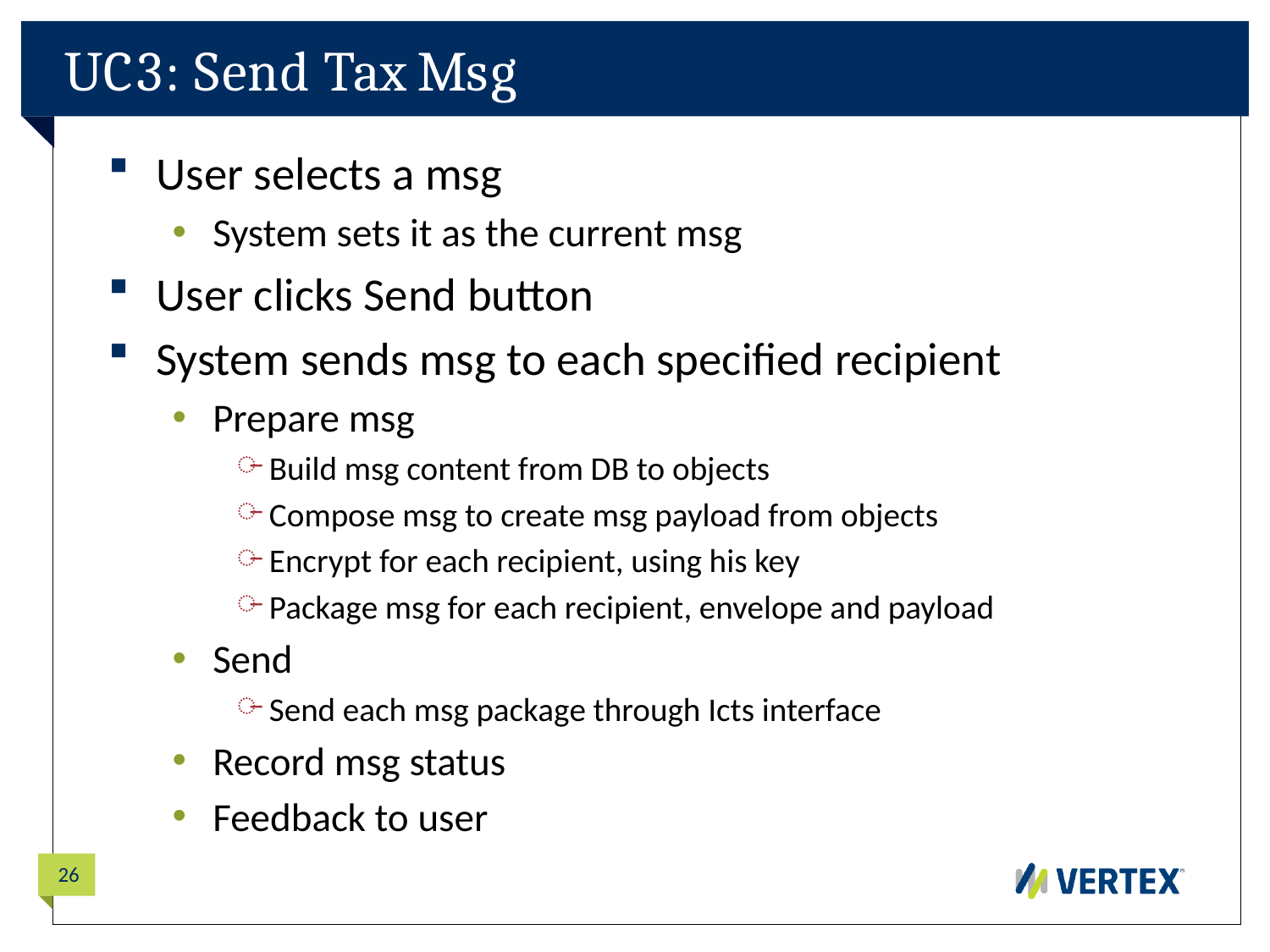

# UC3: Send Tax Msg
User selects a msg
System sets it as the current msg
User clicks Send button
System sends msg to each specified recipient
Prepare msg
Build msg content from DB to objects
Compose msg to create msg payload from objects
Encrypt for each recipient, using his key
Package msg for each recipient, envelope and payload
Send
Send each msg package through Icts interface
Record msg status
Feedback to user
26